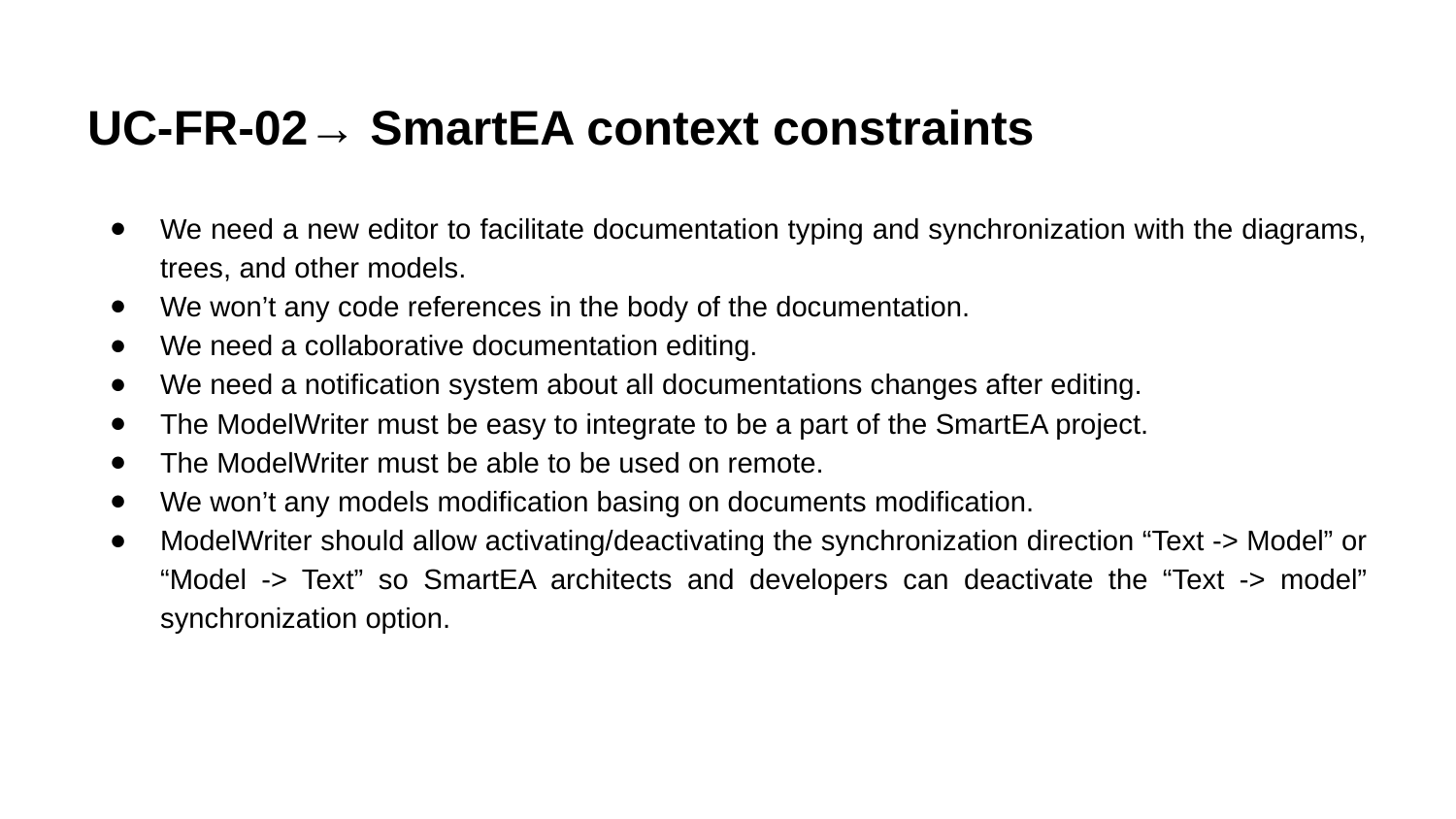

# UC-FR-02→ SmartEA context constraints
We need a new editor to facilitate documentation typing and synchronization with the diagrams, trees, and other models.
We won’t any code references in the body of the documentation.
We need a collaborative documentation editing.
We need a notification system about all documentations changes after editing.
The ModelWriter must be easy to integrate to be a part of the SmartEA project.
The ModelWriter must be able to be used on remote.
We won’t any models modification basing on documents modification.
ModelWriter should allow activating/deactivating the synchronization direction “Text -> Model” or “Model -> Text” so SmartEA architects and developers can deactivate the “Text -> model” synchronization option.